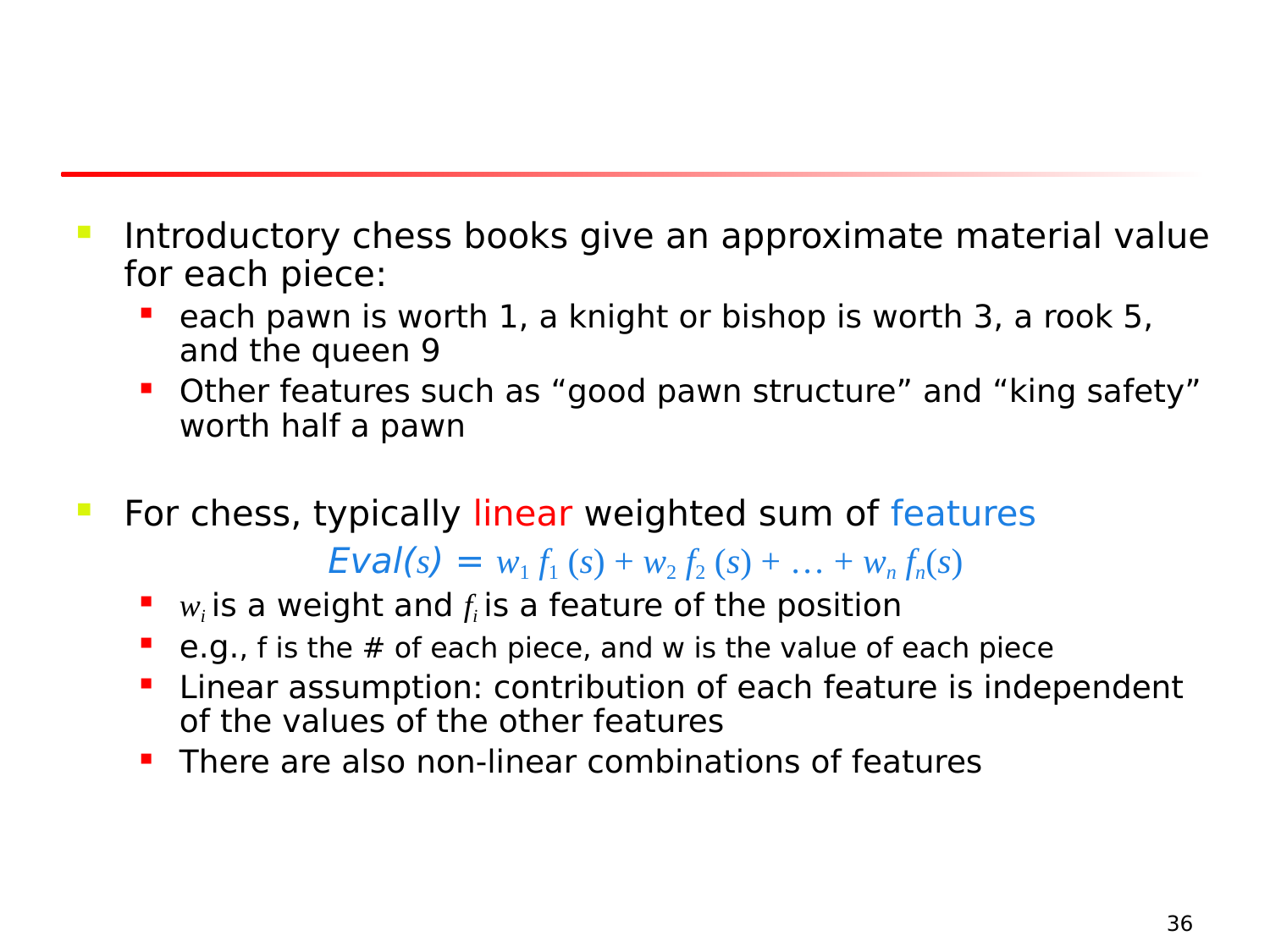

#
Introductory chess books give an approximate material value for each piece:
each pawn is worth 1, a knight or bishop is worth 3, a rook 5, and the queen 9
Other features such as “good pawn structure” and “king safety” worth half a pawn

For chess, typically linear weighted sum of features
Eval(s) = w1 f1 (s) + w2 f2 (s) + … + wn fn(s)
wi is a weight and fi is a feature of the position
e.g., f is the # of each piece, and w is the value of each piece
Linear assumption: contribution of each feature is independent of the values of the other features
There are also non-linear combinations of features

36